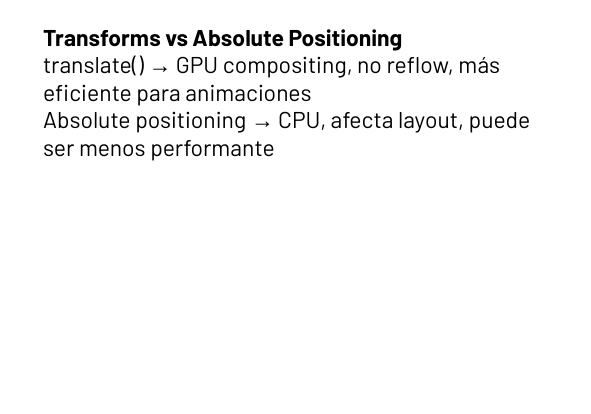

Transforms vs Absolute Positioning
translate() → GPU compositing, no reflow, más eficiente para animaciones
Absolute positioning → CPU, afecta layout, puede ser menos performante